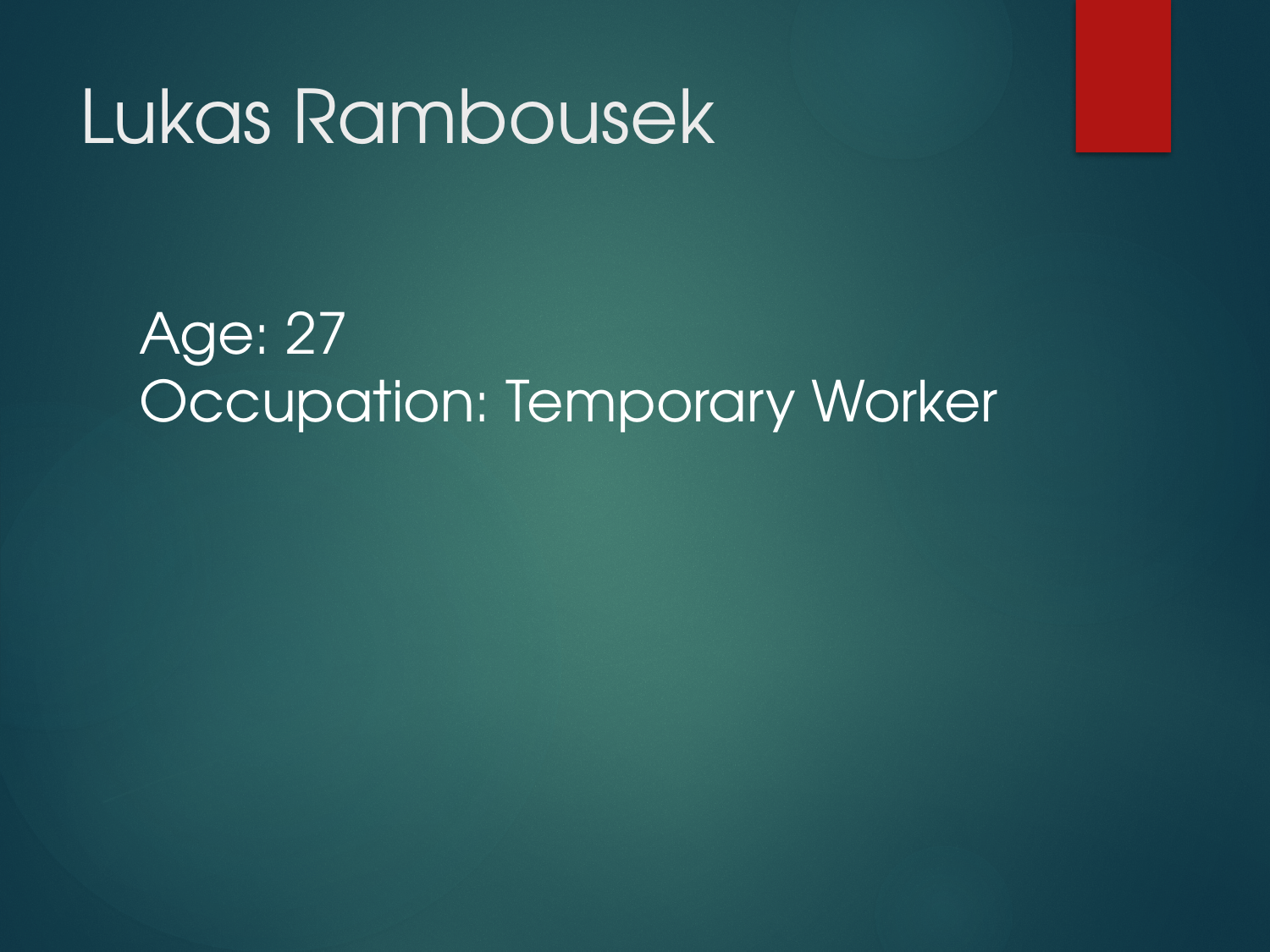

# Lukas Rambousek

Age: 27
Occupation: Temporary Worker